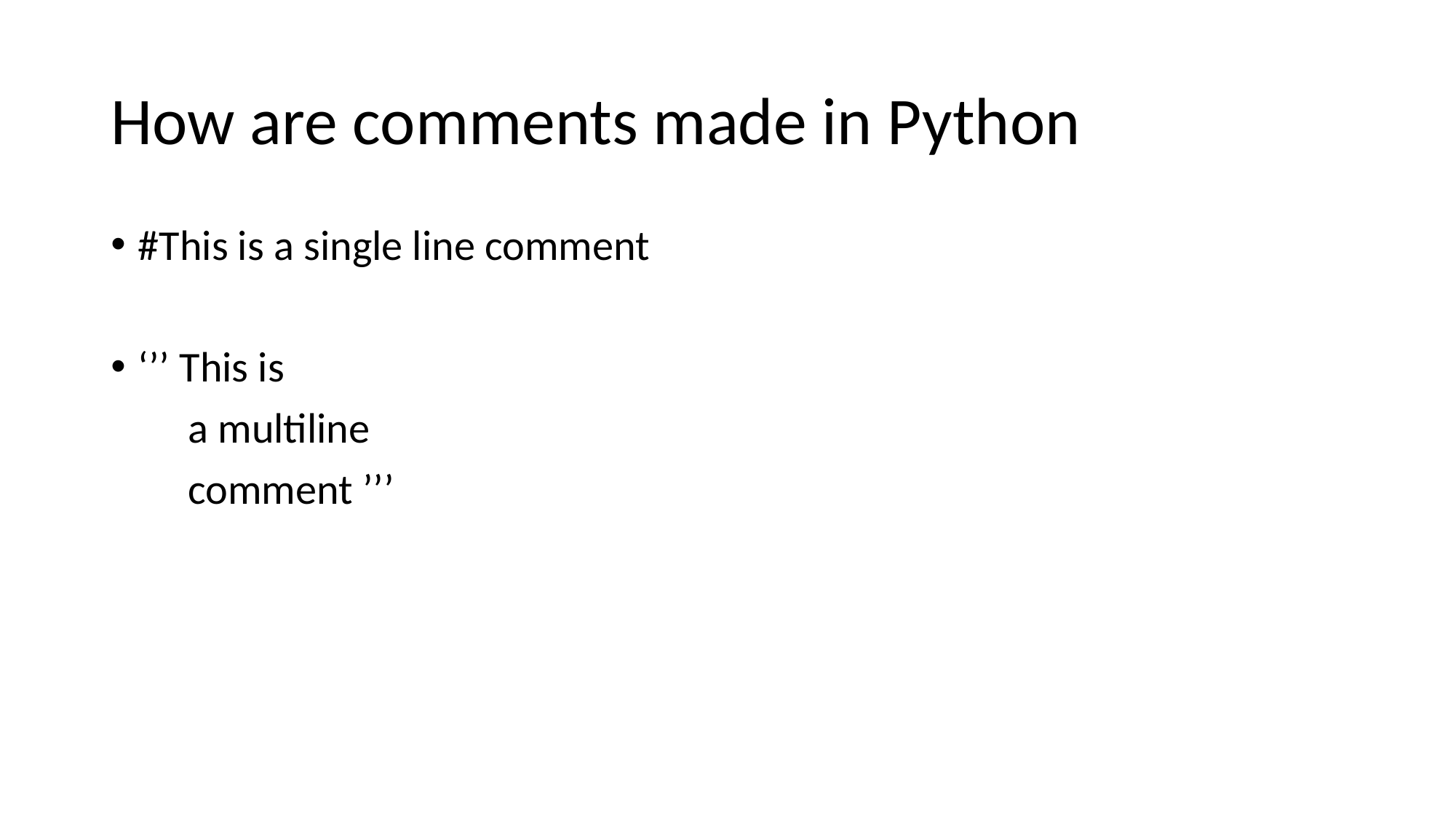

# How are comments made in Python
#This is a single line comment

‘’’ This is
        a multiline
        comment ’’’